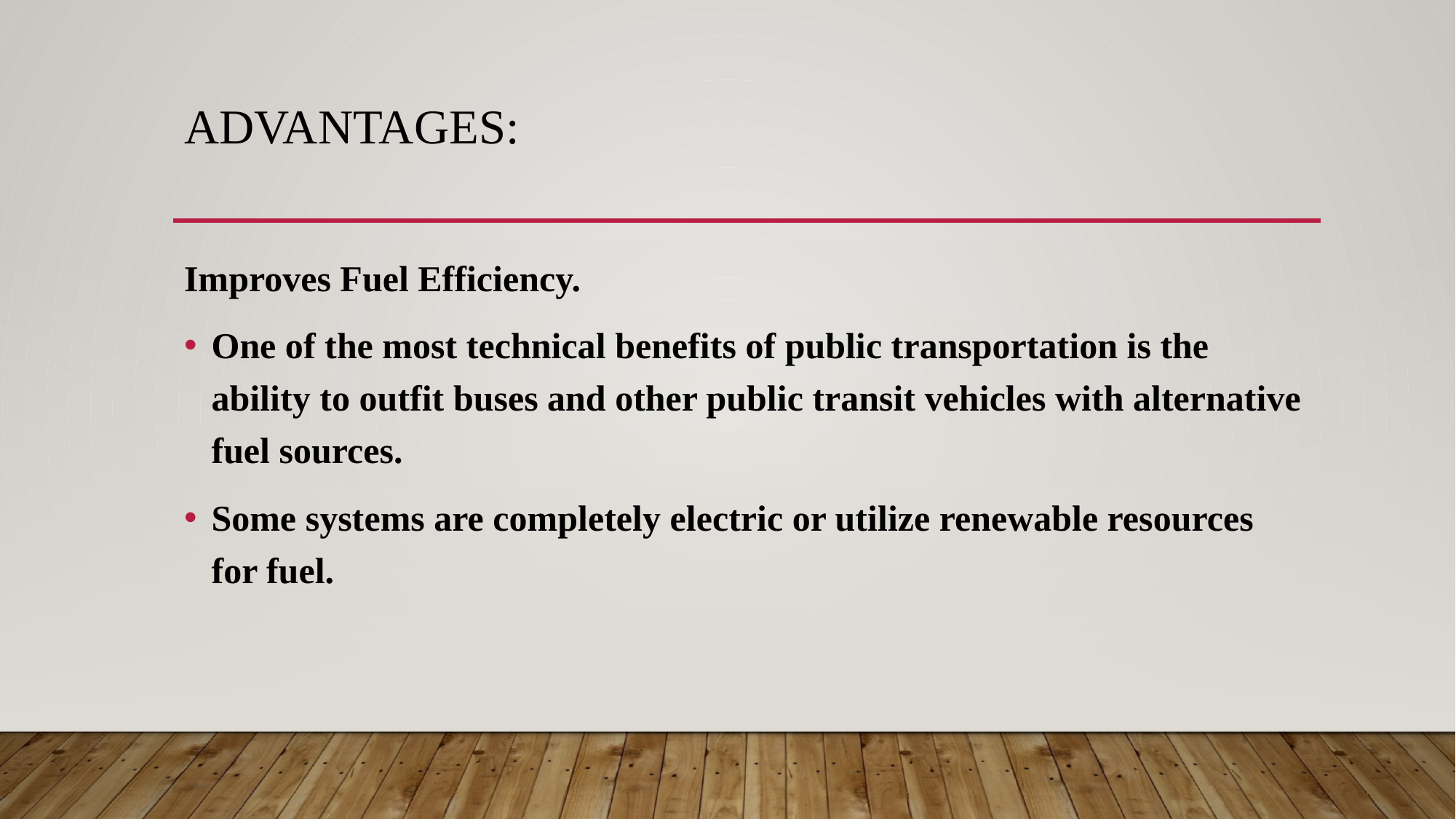

# Advantages:
Improves Fuel Efficiency.
One of the most technical benefits of public transportation is the ability to outfit buses and other public transit vehicles with alternative fuel sources.
Some systems are completely electric or utilize renewable resources for fuel.